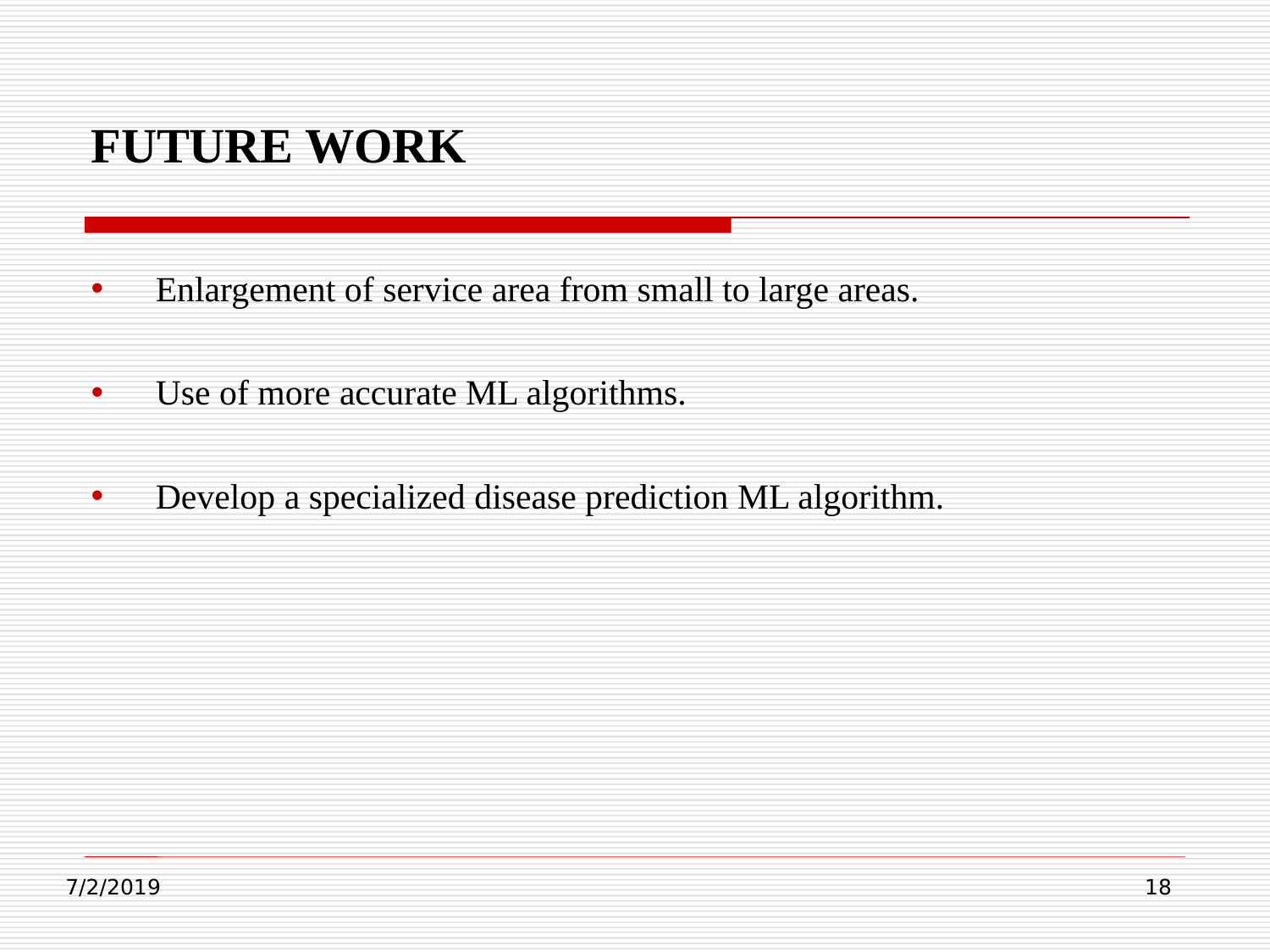

# FUTURE WORK

Enlargement of service area from small to large areas.

Use of more accurate ML algorithms.

Develop a specialized disease prediction ML algorithm.
7/2/2019

18